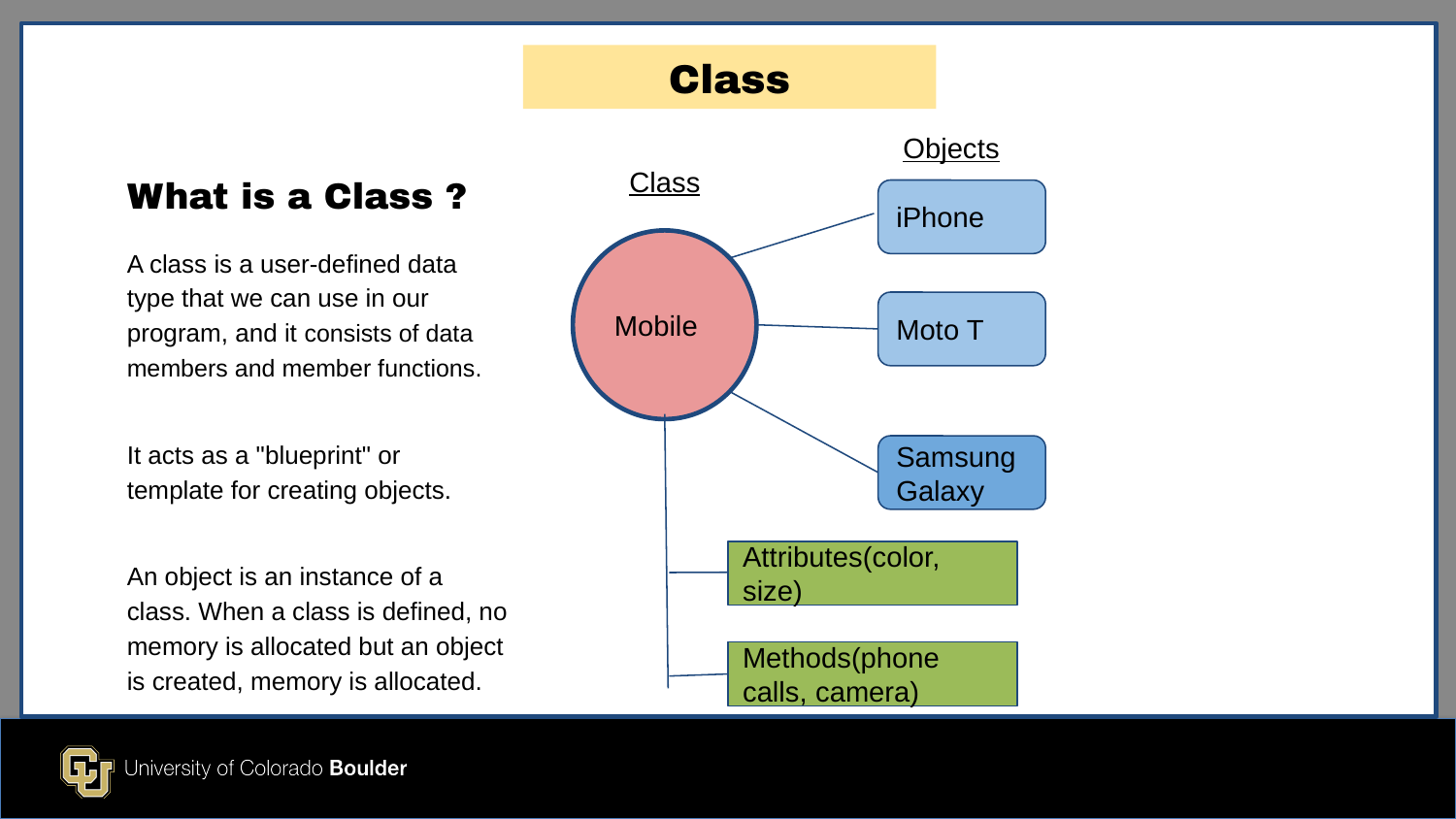

Class
Objects
Class
What is a Class ?
iPhone
A class is a user-defined data type that we can use in our program, and it consists of data members and member functions.
Mobile
Moto T
It acts as a "blueprint" or template for creating objects.
Samsung Galaxy
An object is an instance of a class. When a class is defined, no memory is allocated but an object is created, memory is allocated.
Attributes(color, size)
Methods(phone calls, camera)